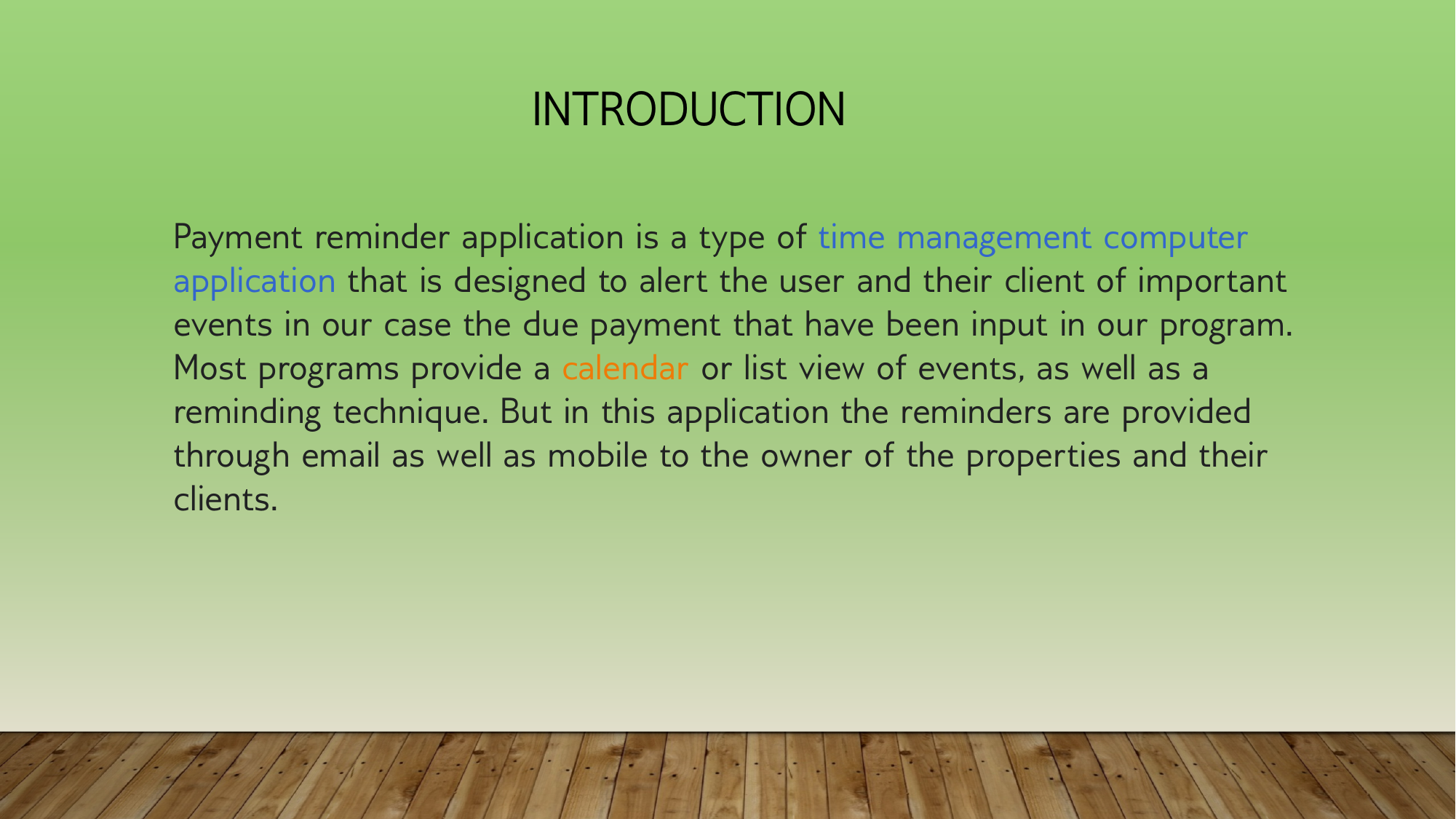

INTRODUCTION
Payment reminder application is a type of time management computer application that is designed to alert the user and their client of important events in our case the due payment that have been input in our program. Most programs provide a calendar or list view of events, as well as a reminding technique. But in this application the reminders are provided through email as well as mobile to the owner of the properties and their clients.